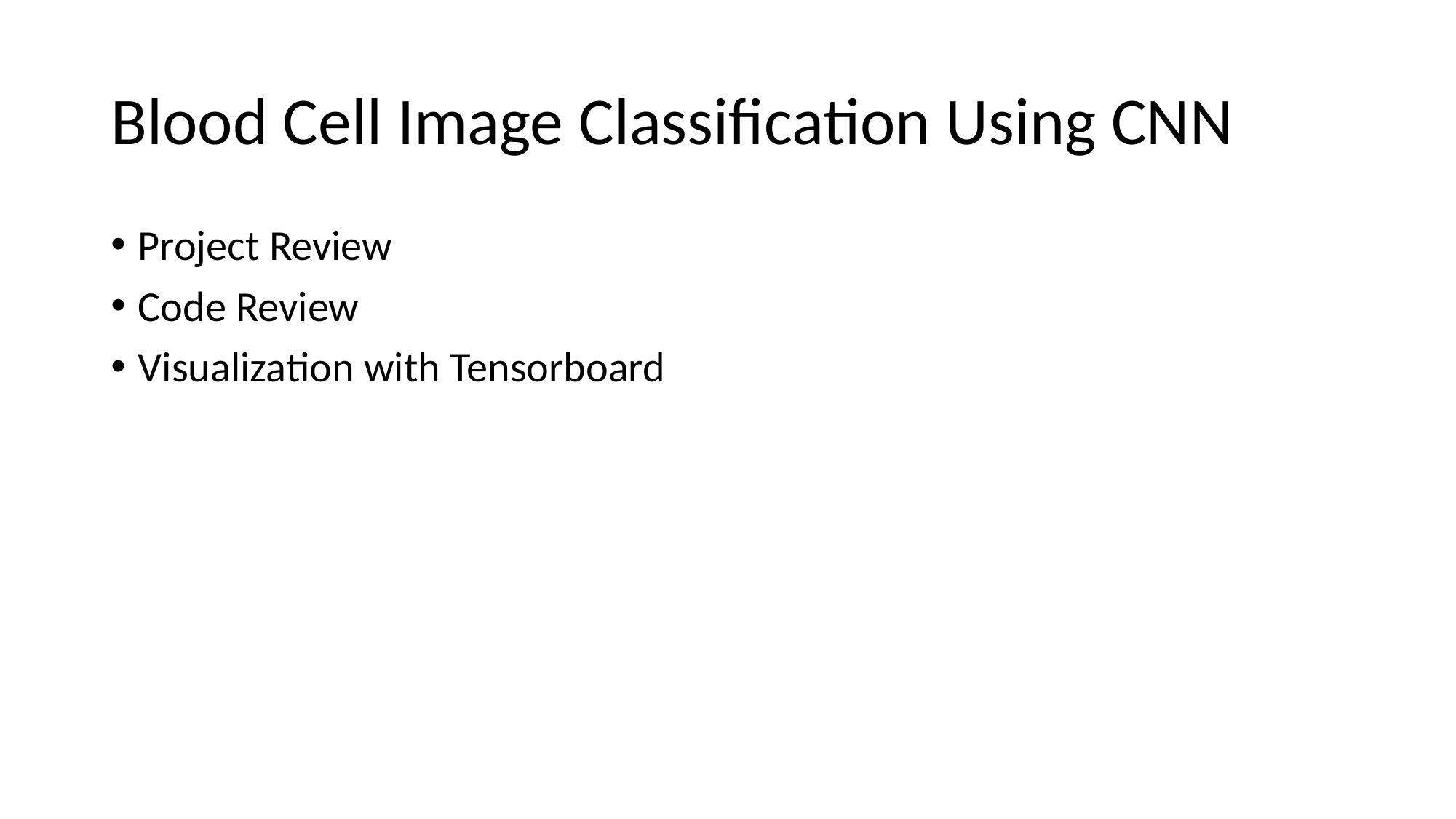

# Blood Cell Image Classification Using CNN
Project Review
Code Review
Visualization with Tensorboard